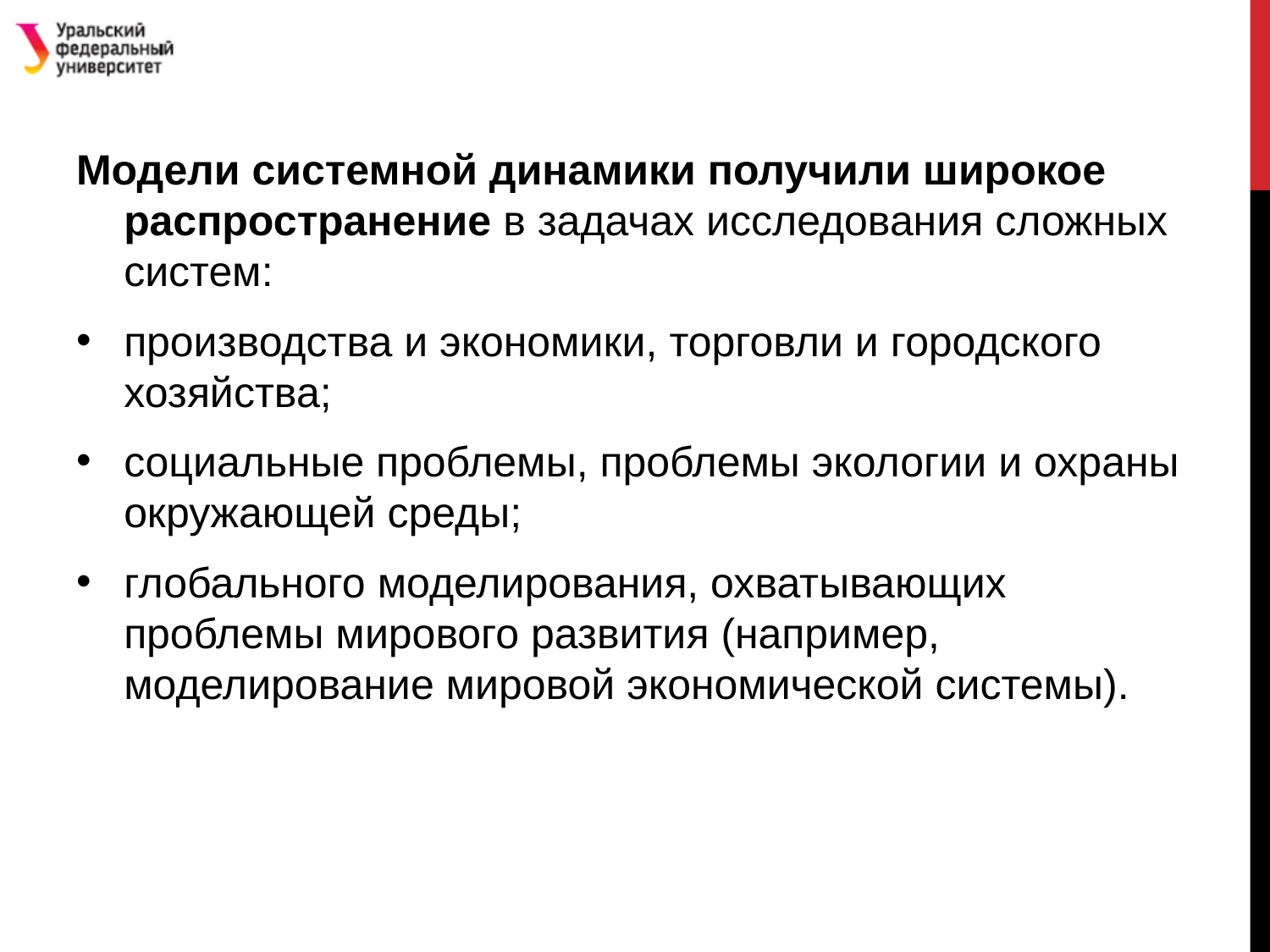

#
Модели системной динамики получили широкое распространение в задачах исследования сложных систем:
производства и экономики, торговли и городского хозяйства;
социальные проблемы, проблемы экологии и охраны окружающей среды;
глобального моделирования, охватывающих проблемы мирового развития (например, моделирование мировой экономической системы).